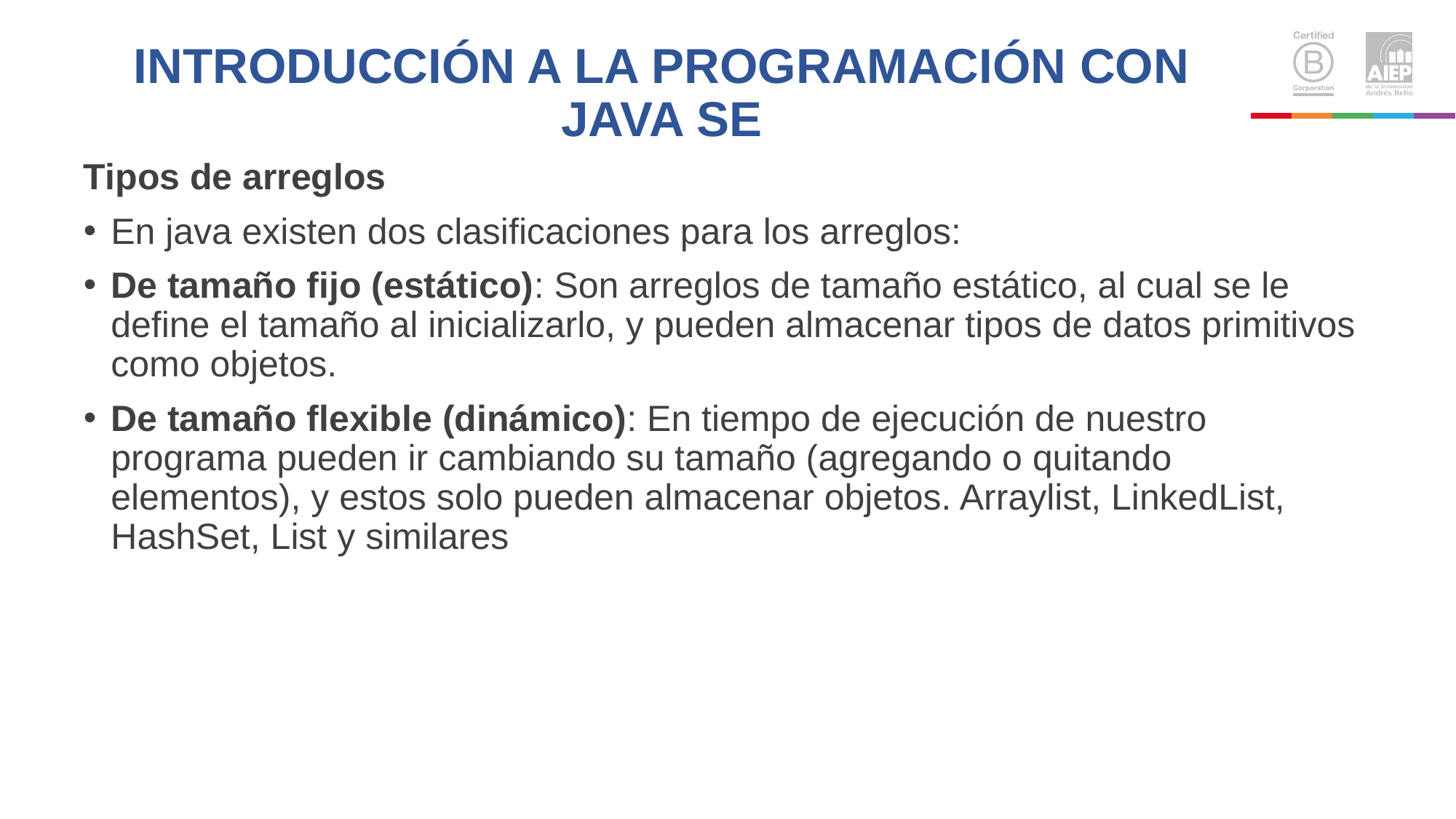

# INTRODUCCIÓN A LA PROGRAMACIÓN CON JAVA SE
Tipos de arreglos
En java existen dos clasificaciones para los arreglos:
De tamaño fijo (estático): Son arreglos de tamaño estático, al cual se le define el tamaño al inicializarlo, y pueden almacenar tipos de datos primitivos como objetos.
De tamaño flexible (dinámico): En tiempo de ejecución de nuestro programa pueden ir cambiando su tamaño (agregando o quitando elementos), y estos solo pueden almacenar objetos. Arraylist, LinkedList, HashSet, List y similares